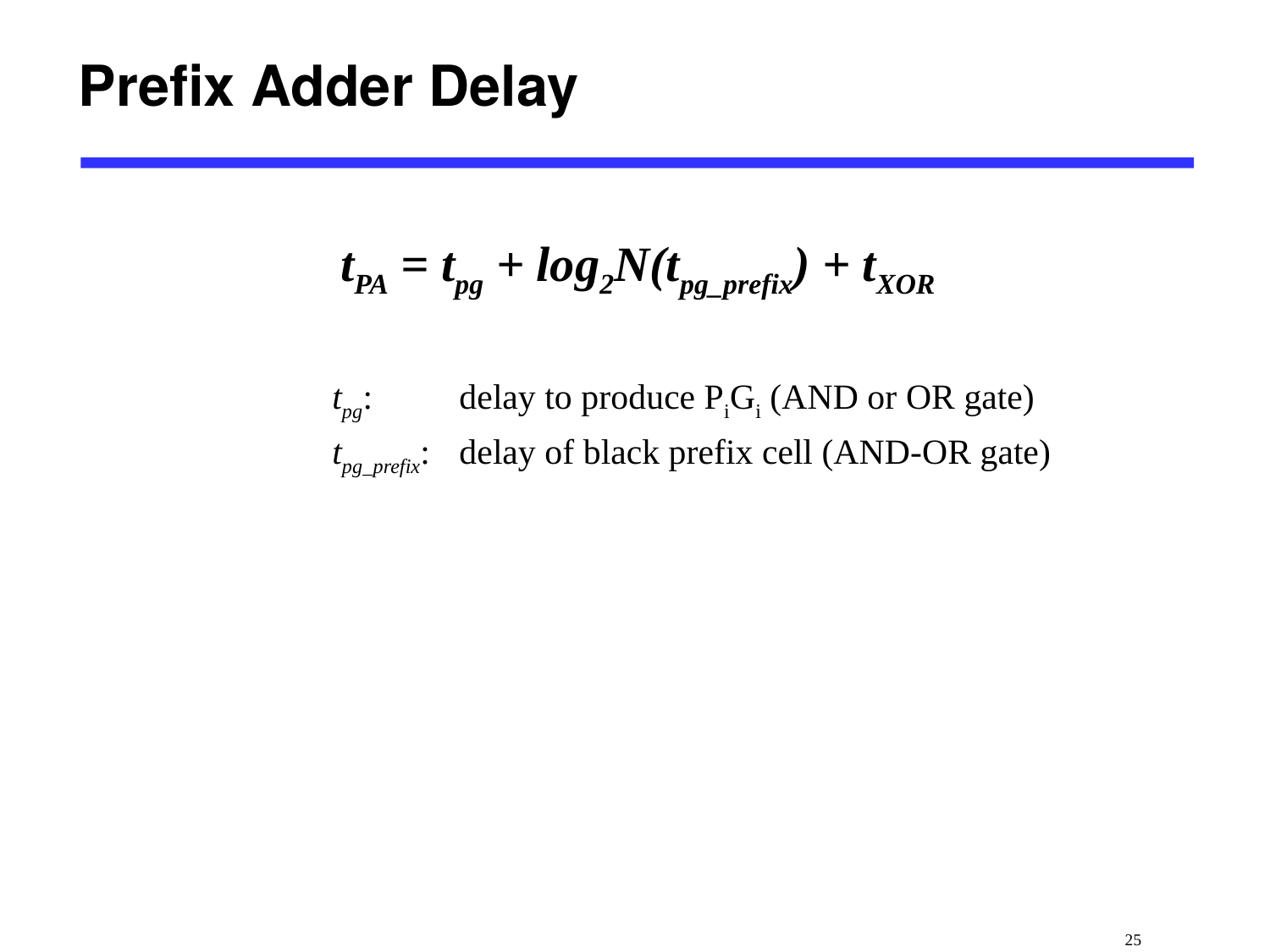

# Prefix Adder Delay

tPA = tpg + log2N(tpg_prefix) + tXOR

		tpg:  	delay to produce PiGi (AND or OR gate)
		tpg_prefix: 	delay of black prefix cell (AND-OR gate)
                           25